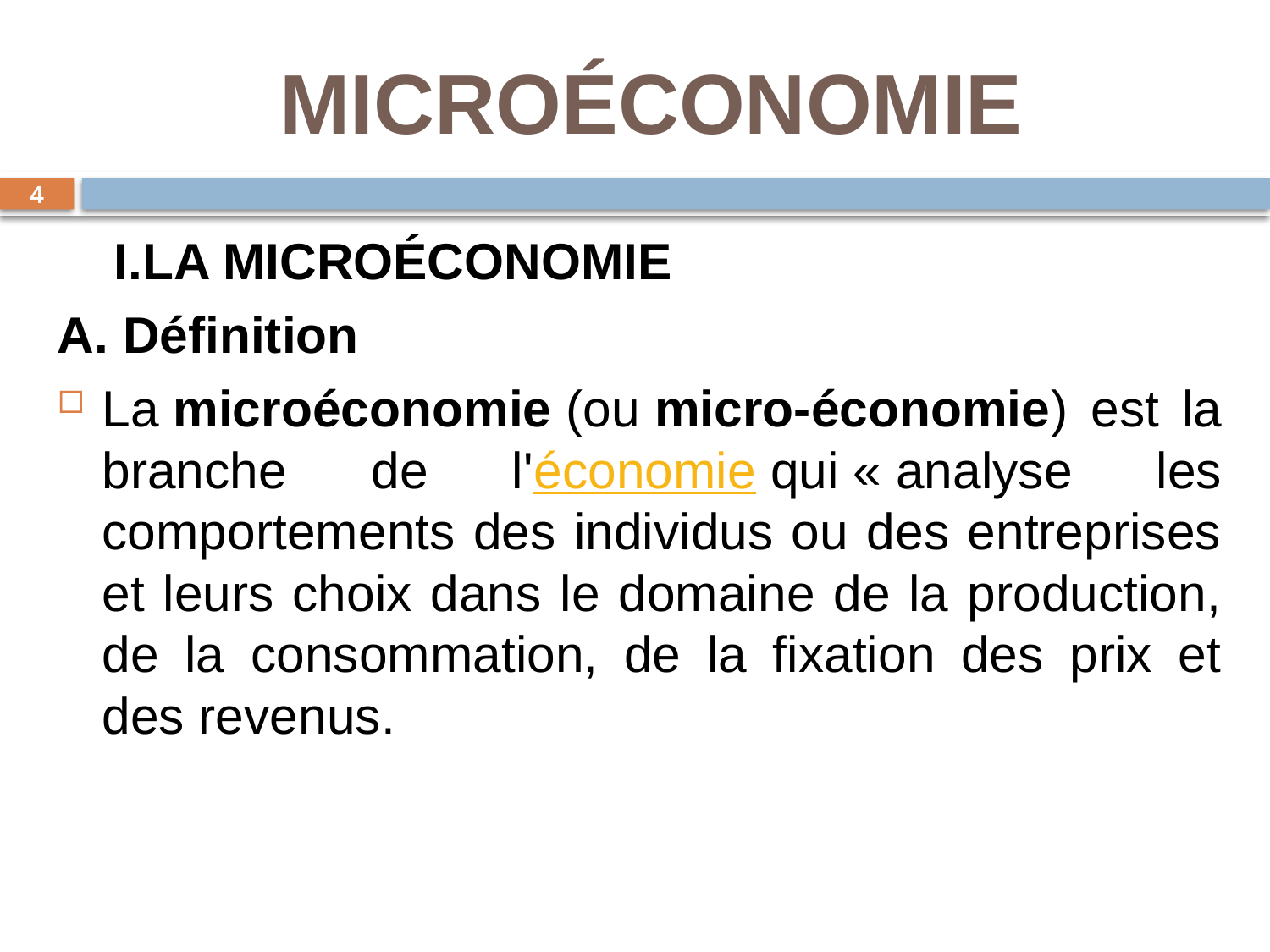

# MICROÉCONOMIE
4
    I.LA MICROÉCONOMIE
A. Définition
La microéconomie (ou micro-économie) est la branche de l'économie qui « analyse les comportements des individus ou des entreprises et leurs choix dans le domaine de la production, de la consommation, de la fixation des prix et des revenus.